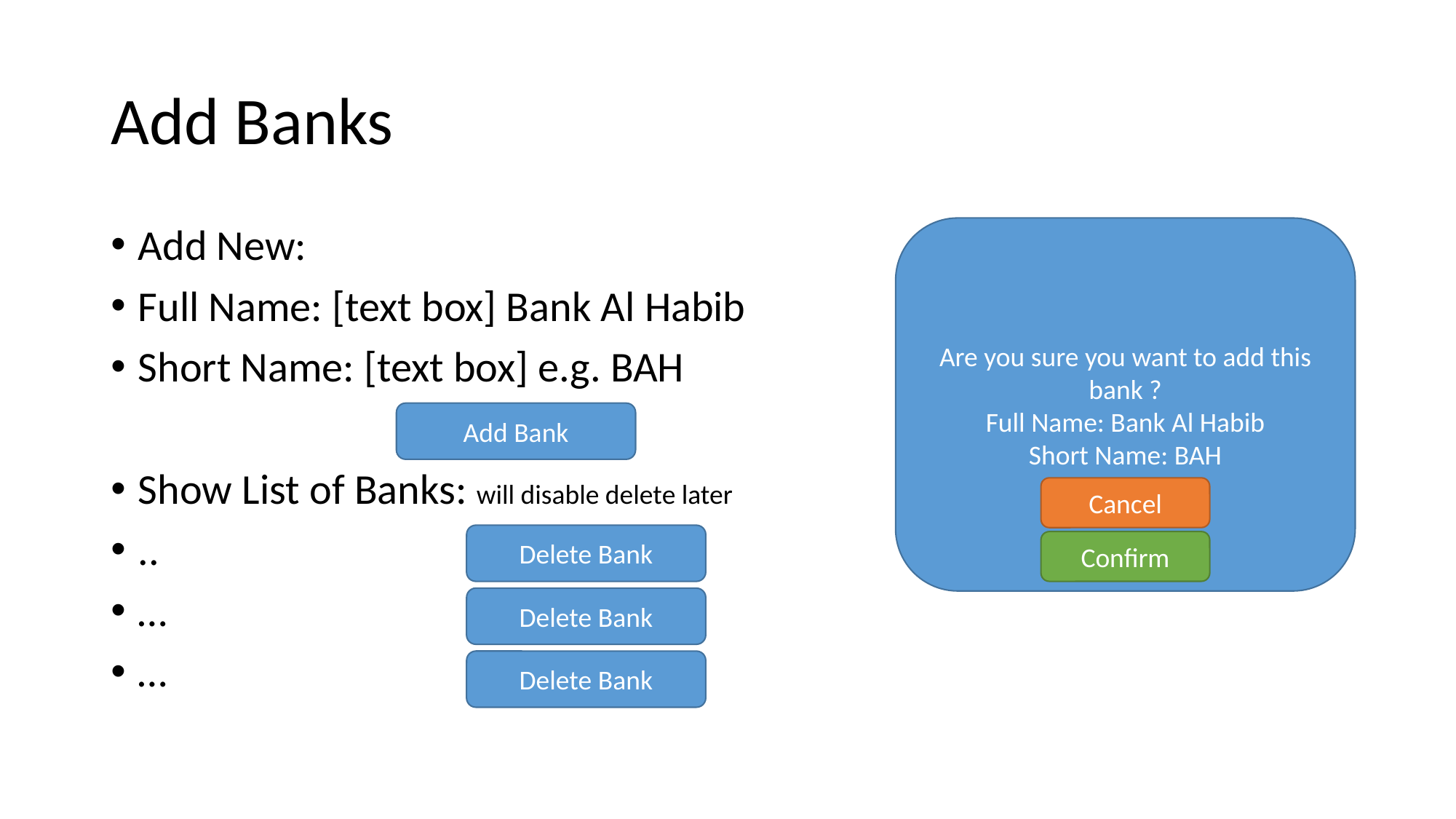

# Add Banks
Add New:
Full Name: [text box] Bank Al Habib
Short Name: [text box] e.g. BAH

Show List of Banks: will disable delete later
..
…
…

Are you sure you want to add this bank ?
Full Name: Bank Al Habib
Short Name: BAH
Add Bank
Cancel
Delete Bank
Confirm
Delete Bank
Delete Bank